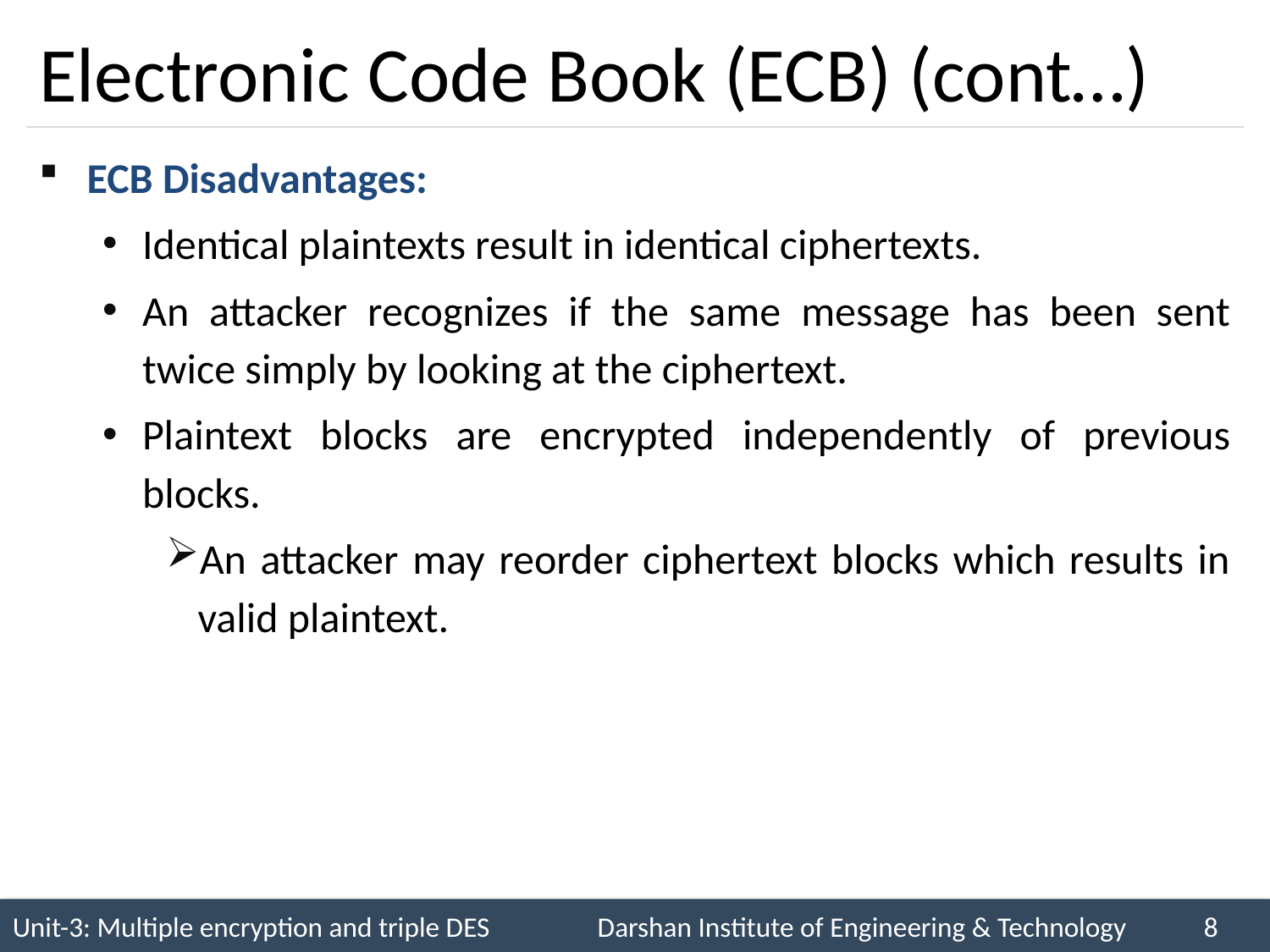

# Electronic Code Book (ECB) (cont…)
ECB Disadvantages:
Identical plaintexts result in identical ciphertexts.
An attacker recognizes if the same message has been sent twice simply by looking at the ciphertext.
Plaintext blocks are encrypted independently of previous blocks.
An attacker may reorder ciphertext blocks which results in valid plaintext.